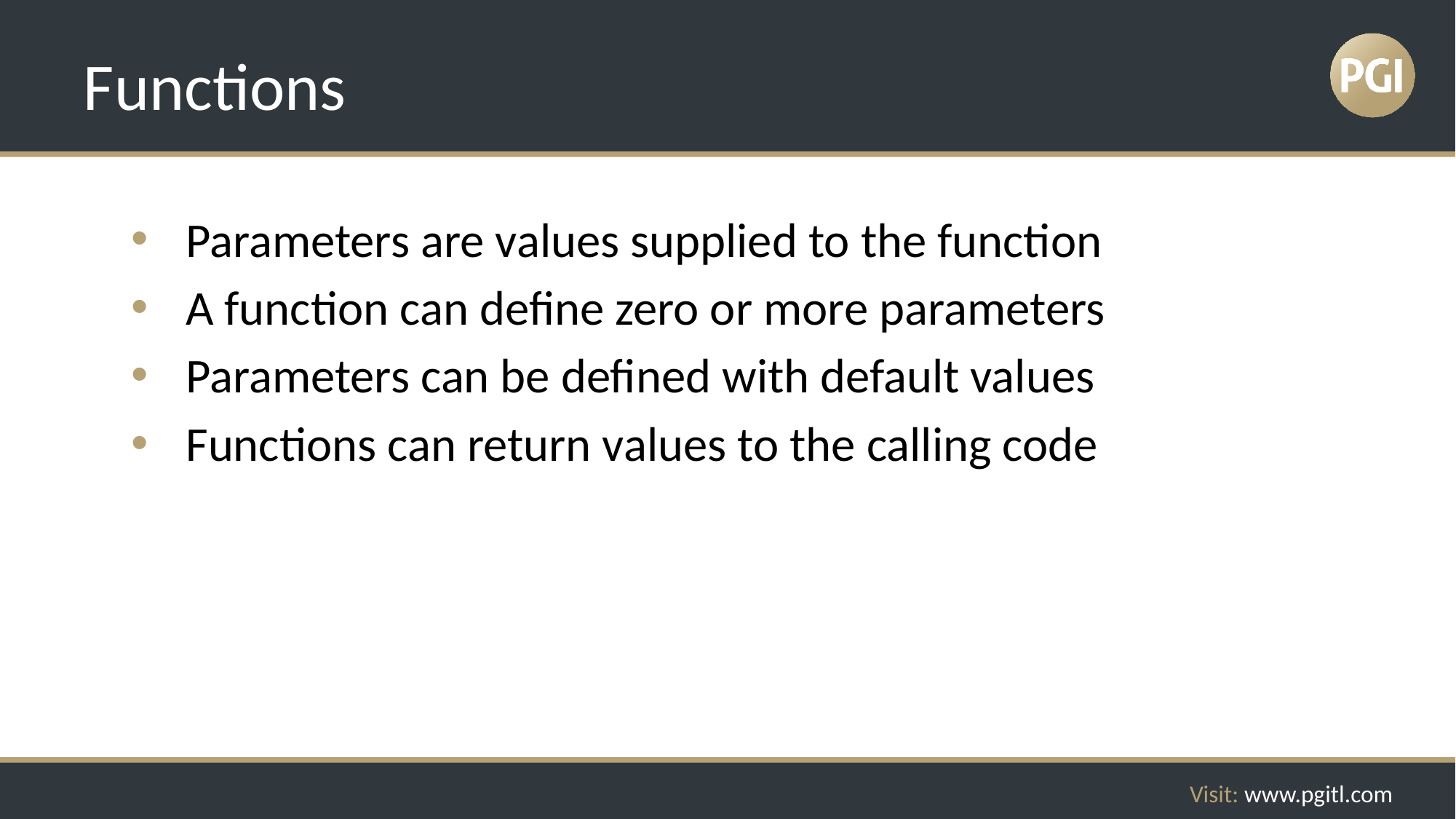

# Functions
Parameters are values supplied to the function
A function can define zero or more parameters
Parameters can be defined with default values
Functions can return values to the calling code